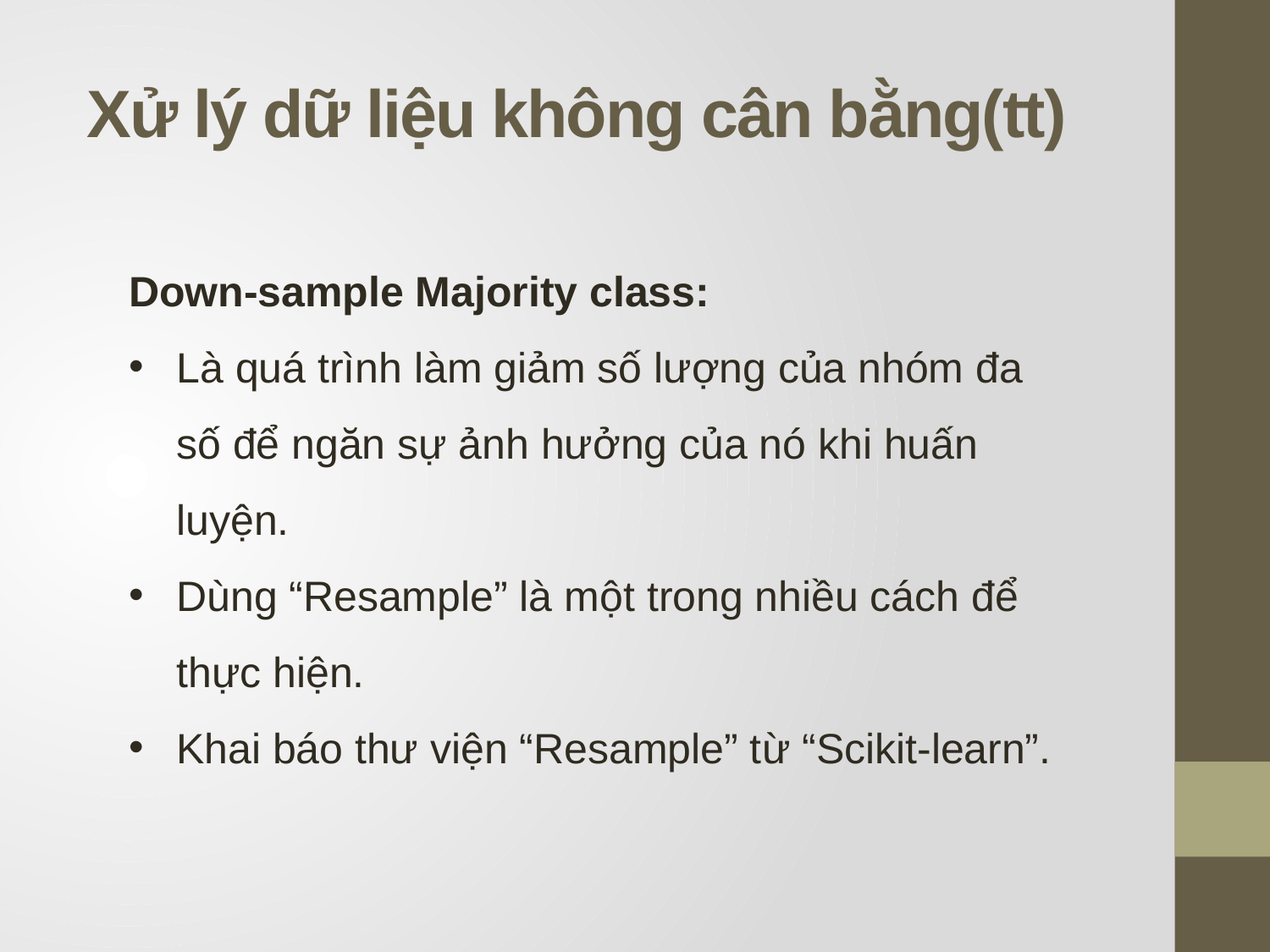

Xử lý dữ liệu không cân bằng(tt)
Down-sample Majority class:
Là quá trình làm giảm số lượng của nhóm đa số để ngăn sự ảnh hưởng của nó khi huấn luyện.
Dùng “Resample” là một trong nhiều cách để thực hiện.
Khai báo thư viện “Resample” từ “Scikit-learn”.